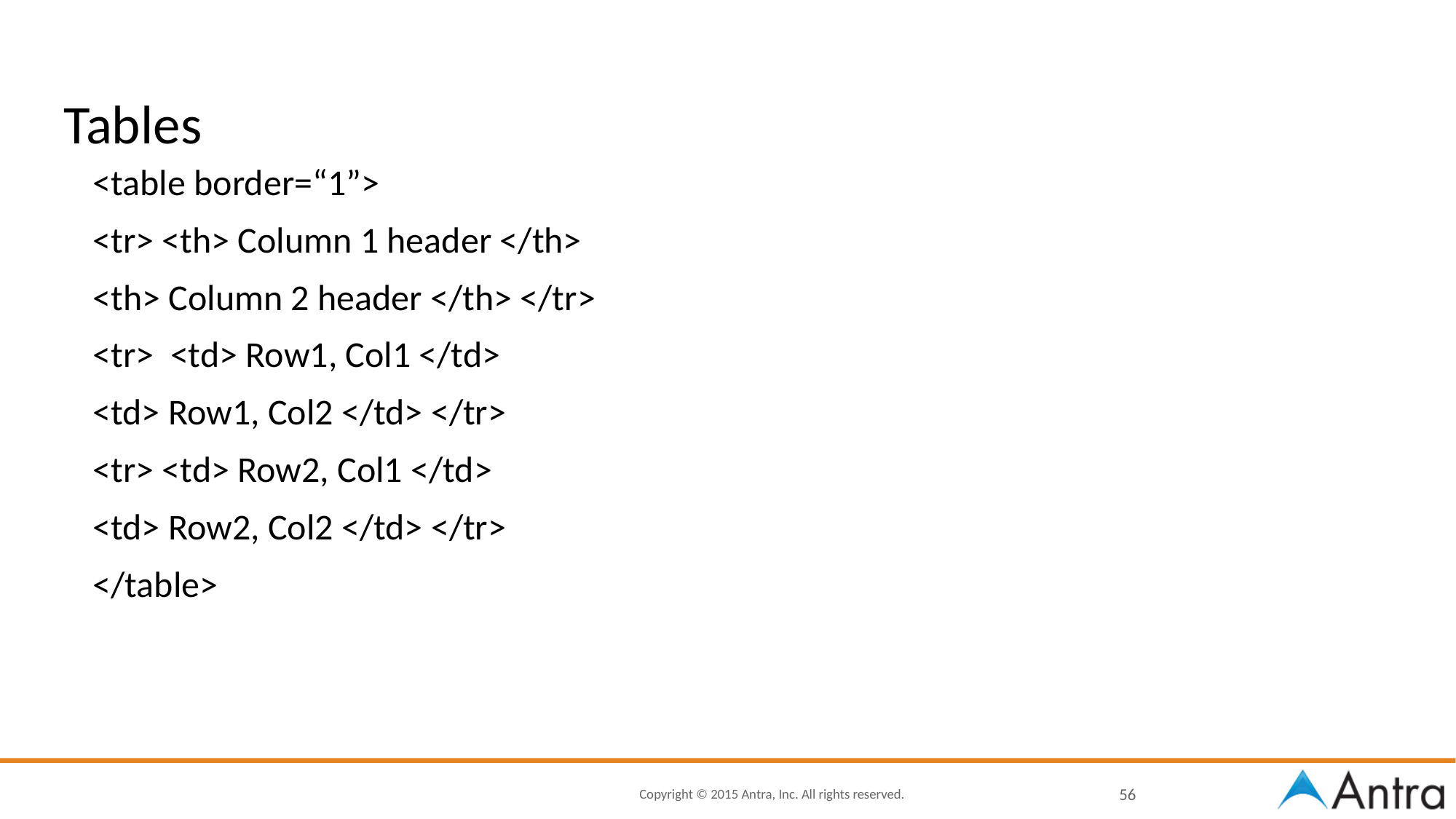

# Tables
<table border=“1”>
<tr> <th> Column 1 header </th>
<th> Column 2 header </th> </tr>
<tr>  <td> Row1, Col1 </td>
<td> Row1, Col2 </td> </tr>
<tr> <td> Row2, Col1 </td>
<td> Row2, Col2 </td> </tr>
</table>
56